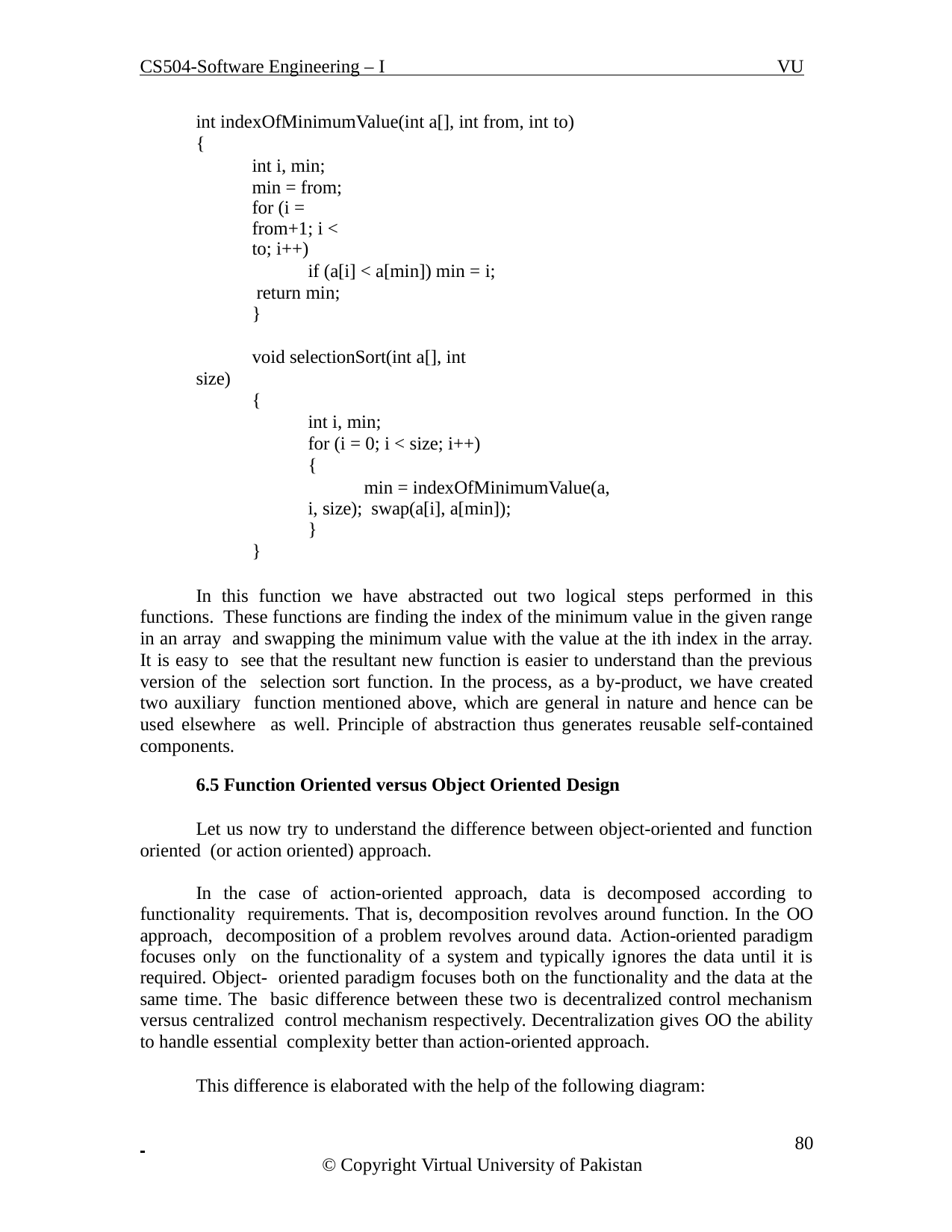

CS504-Software Engineering – I
VU

int indexOfMinimumValue(int a[], int from, int to)
{
int i, min;  min = from;
for (i = from+1; i < to; i++)
if (a[i] < a[min]) min = i;  return min;
}

void selectionSort(int a[], int size)
{
int i, min;
for (i = 0; i < size; i++)
{
min = indexOfMinimumValue(a, i, size);  swap(a[i], a[min]);
}
}

In this function we have abstracted out two logical steps performed in this functions.  These functions are finding the index of the minimum value in the given range in an array  and swapping the minimum value with the value at the ith index in the array. It is easy to  see that the resultant new function is easier to understand than the previous version of the  selection sort function. In the process, as a by-product, we have created two auxiliary  function mentioned above, which are general in nature and hence can be used elsewhere  as well. Principle of abstraction thus generates reusable self-contained components.
6.5 Function Oriented versus Object Oriented Design

Let us now try to understand the difference between object-oriented and function oriented  (or action oriented) approach.

In the case of action-oriented approach, data is decomposed according to functionality  requirements. That is, decomposition revolves around function. In the OO approach,  decomposition of a problem revolves around data. Action-oriented paradigm focuses only  on the functionality of a system and typically ignores the data until it is required. Object-  oriented paradigm focuses both on the functionality and the data at the same time. The  basic difference between these two is decentralized control mechanism versus centralized  control mechanism respectively. Decentralization gives OO the ability to handle essential  complexity better than action-oriented approach.

This difference is elaborated with the help of the following diagram:
 	  80
© Copyright Virtual University of Pakistan